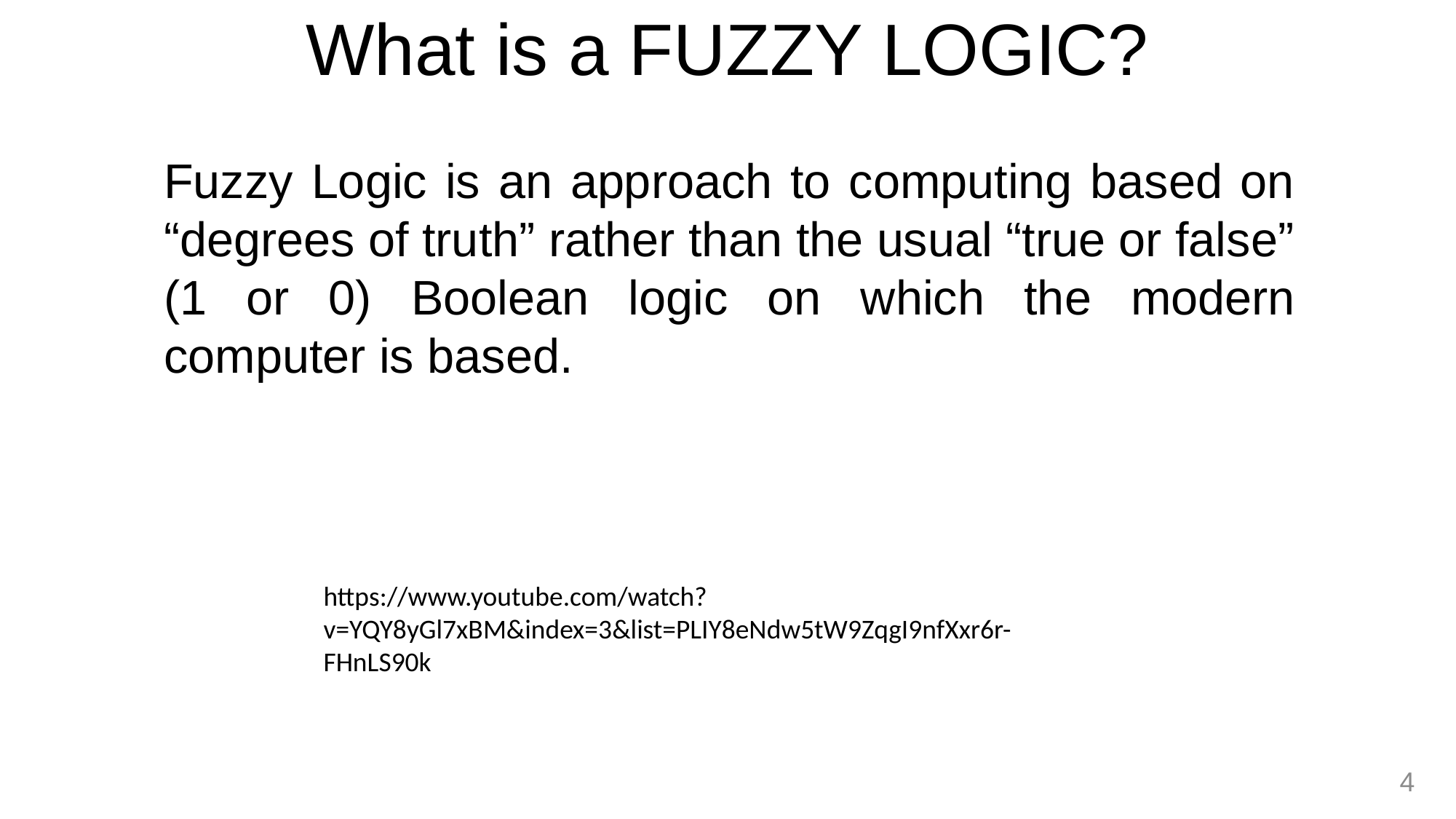

# What is a FUZZY LOGIC?
Fuzzy Logic is an approach to computing based on “degrees of truth” rather than the usual “true or false” (1 or 0) Boolean logic on which the modern computer is based.
https://www.youtube.com/watch?v=YQY8yGl7xBM&index=3&list=PLIY8eNdw5tW9ZqgI9nfXxr6r-FHnLS90k
4